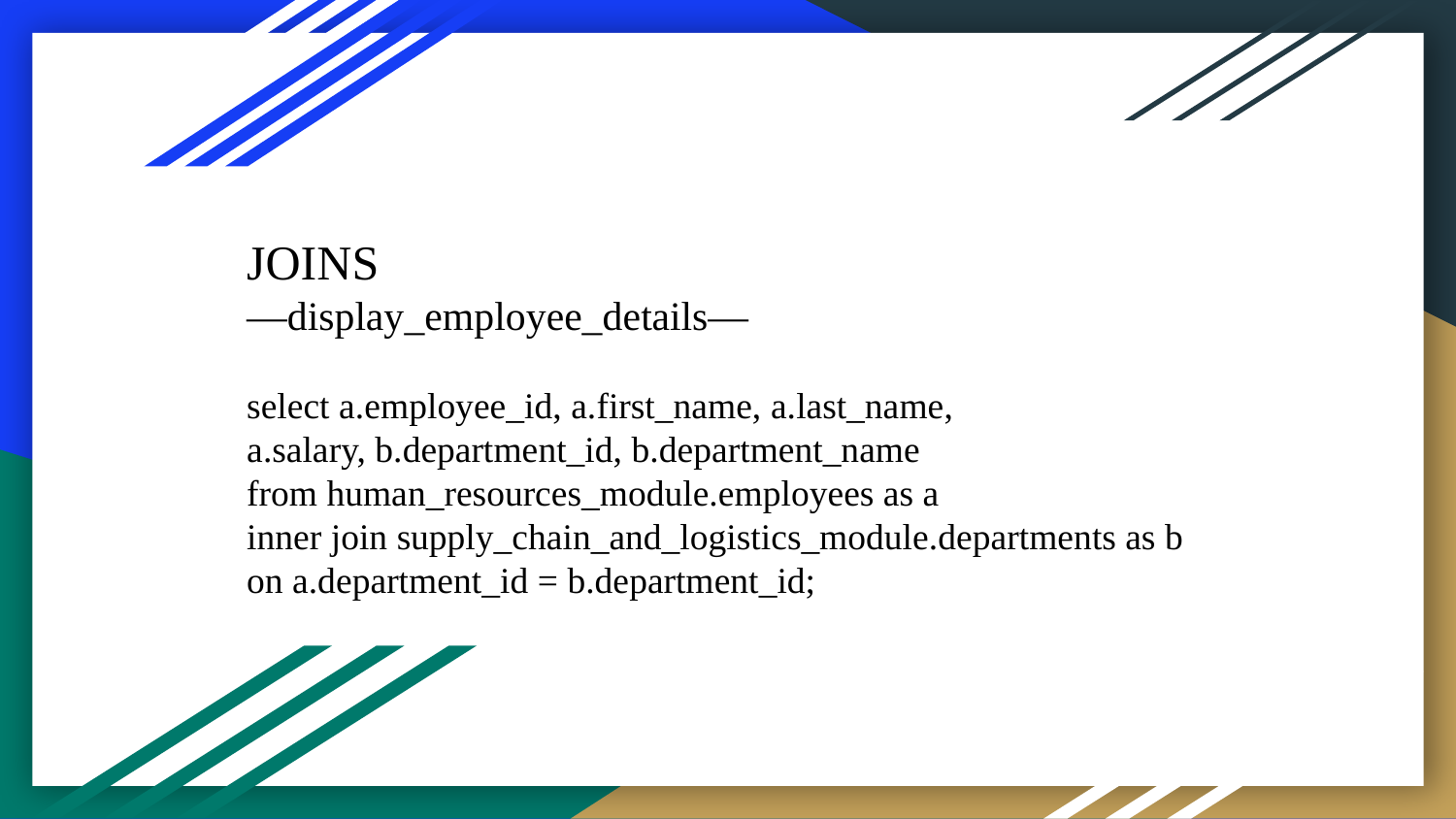

JOINS
—display_employee_details—

select a.employee_id, a.first_name, a.last_name,
a.salary, b.department_id, b.department_name
from human_resources_module.employees as a
inner join supply_chain_and_logistics_module.departments as b
on a.department_id = b.department_id;